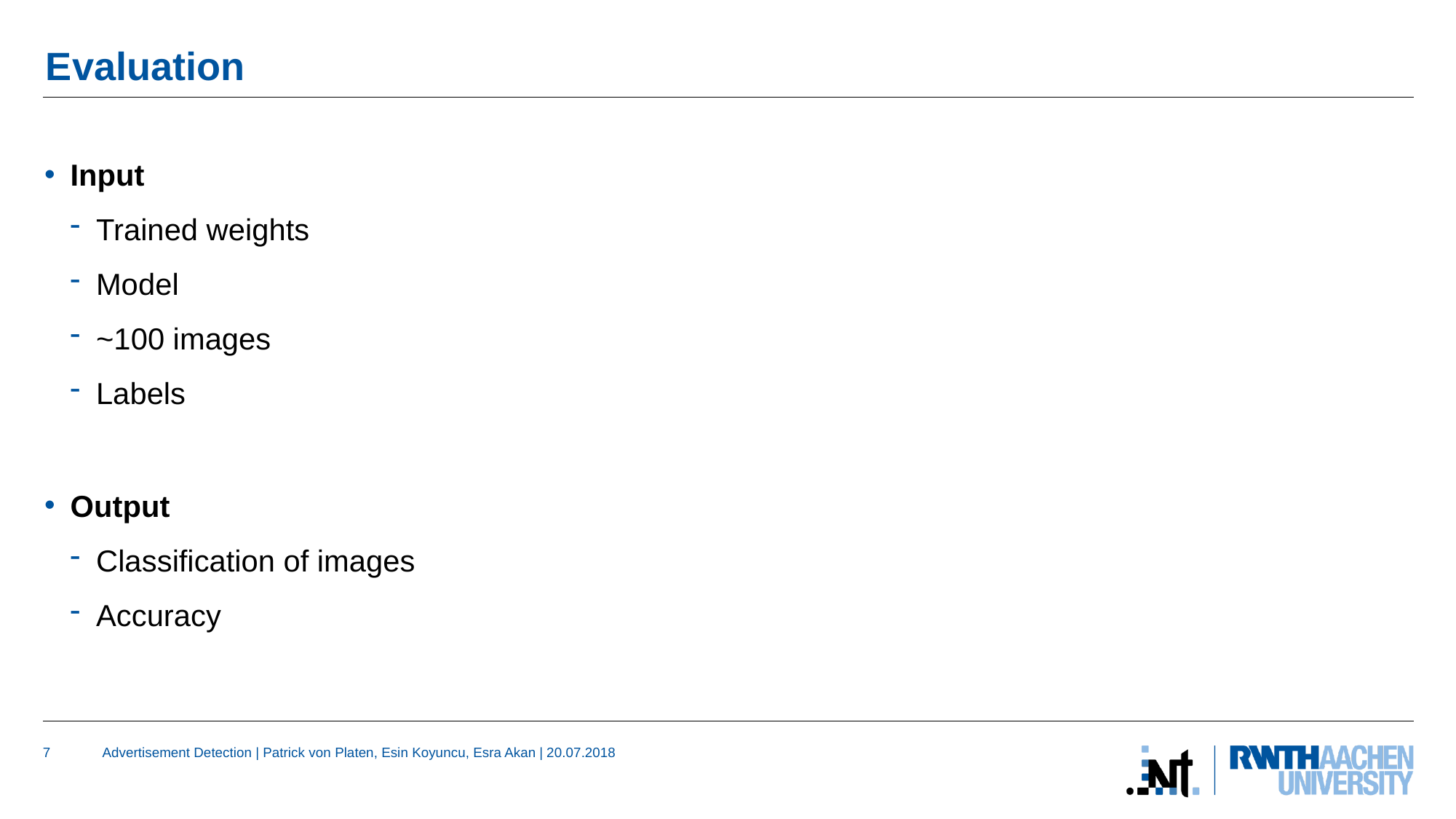

# Evaluation
Input
Trained weights
Model
~100 images
Labels

Output
Classification of images
Accuracy